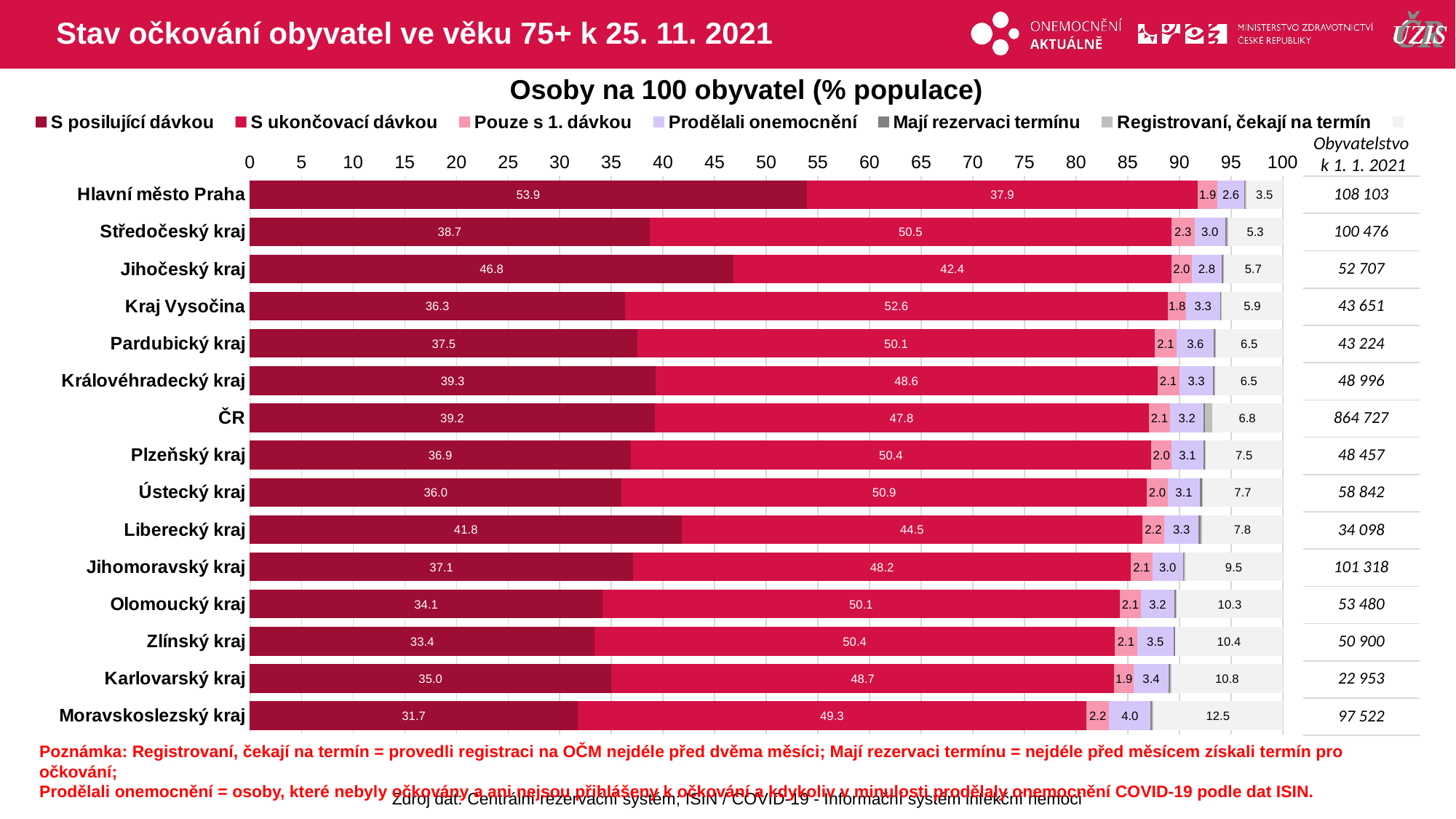

# Stav očkování obyvatel ve věku 75+ k 25. 11. 2021

### Chart

| Category | S posilující dávkou | S ukončovací dávkou | Pouze s 1. dávkou | Prodělali onemocnění | Mají rezervaci termínu | Registrovaní, čekají na termín |   |
|---|---|---|---|---|---|---|---|
| Hlavní město Praha | 53.90322 | 37.89627 | 1.90559 | 2.579022 | 0.083254 | 0.114705 | 3.517941 |
| Středočeský kraj | 38.69979 | 50.51853 | 2.258251 | 2.958916 | 0.128389 | 0.131375 | 5.304749 |
| Jihočeský kraj | 46.8249 | 42.37957 | 2.031988 | 2.845922 | 0.121426 | 0.108145 | 5.688049 |
| Kraj Vysočina | 36.32677 | 52.56695 | 1.773155 | 3.253076 | 0.10309 | 0.087054 | 5.889899 |
| Pardubický kraj | 37.53933 | 50.06709 | 2.140015 | 3.604479 | 0.080974 | 0.092541 | 6.475569 |
| Královéhradecký kraj | 39.2828 | 48.57743 | 2.132827 | 3.281901 | 0.097967 | 0.095926 | 6.531145 |
| ČR | 39.1852 | 47.84204 | 2.097425 | 3.210609 | 0.14201 | 0.677786 | 6.844935 |
| Plzeňský kraj | 36.89457 | 50.3663 | 1.999711 | 3.062509 | 0.121757 | 0.096993 | 7.458159 |
| Ústecký kraj | 35.9913 | 50.86163 | 2.034261 | 3.12022 | 0.151253 | 0.124061 | 7.717277 |
| Liberecký kraj | 41.8441 | 44.54513 | 2.16435 | 3.311045 | 0.196492 | 0.140771 | 7.798111 |
| Jihomoravský kraj | 37.11483 | 48.19775 | 2.070708 | 2.962948 | 0.103634 | 0.085868 | 9.464261 |
| Olomoucký kraj | 34.14547 | 50.07666 | 2.075542 | 3.197457 | 0.162678 | 0.087883 | 10.2543 |
| Zlínský kraj | 33.37328 | 50.39686 | 2.13556 | 3.548134 | 0.098232 | 0.047151 | 10.40079 |
| Karlovarský kraj | 35.00196 | 48.68209 | 1.916961 | 3.350325 | 0.148129 | 0.121988 | 10.77855 |
| Moravskoslezský kraj | 31.73233 | 49.25965 | 2.21591 | 4.000123 | 0.140481 | 0.116897 | 12.53461 |
Osoby na 100 obyvatel (% populace)
Obyvatelstvo
k 1. 1. 2021
| 108 103 |
| --- |
| 100 476 |
| 52 707 |
| 43 651 |
| 43 224 |
| 48 996 |
| 864 727 |
| 48 457 |
| 58 842 |
| 34 098 |
| 101 318 |
| 53 480 |
| 50 900 |
| 22 953 |
| 97 522 |
Poznámka: Registrovaní, čekají na termín = provedli registraci na OČM nejdéle před dvěma měsíci; Mají rezervaci termínu = nejdéle před měsícem získali termín pro očkování;
Prodělali onemocnění = osoby, které nebyly očkovány a ani nejsou přihlášeny k očkování a kdykoliv v minulosti prodělaly onemocnění COVID-19 podle dat ISIN.
Zdroj dat: Centrální rezervační systém; ISIN / COVID-19 - Informační systém infekční nemoci